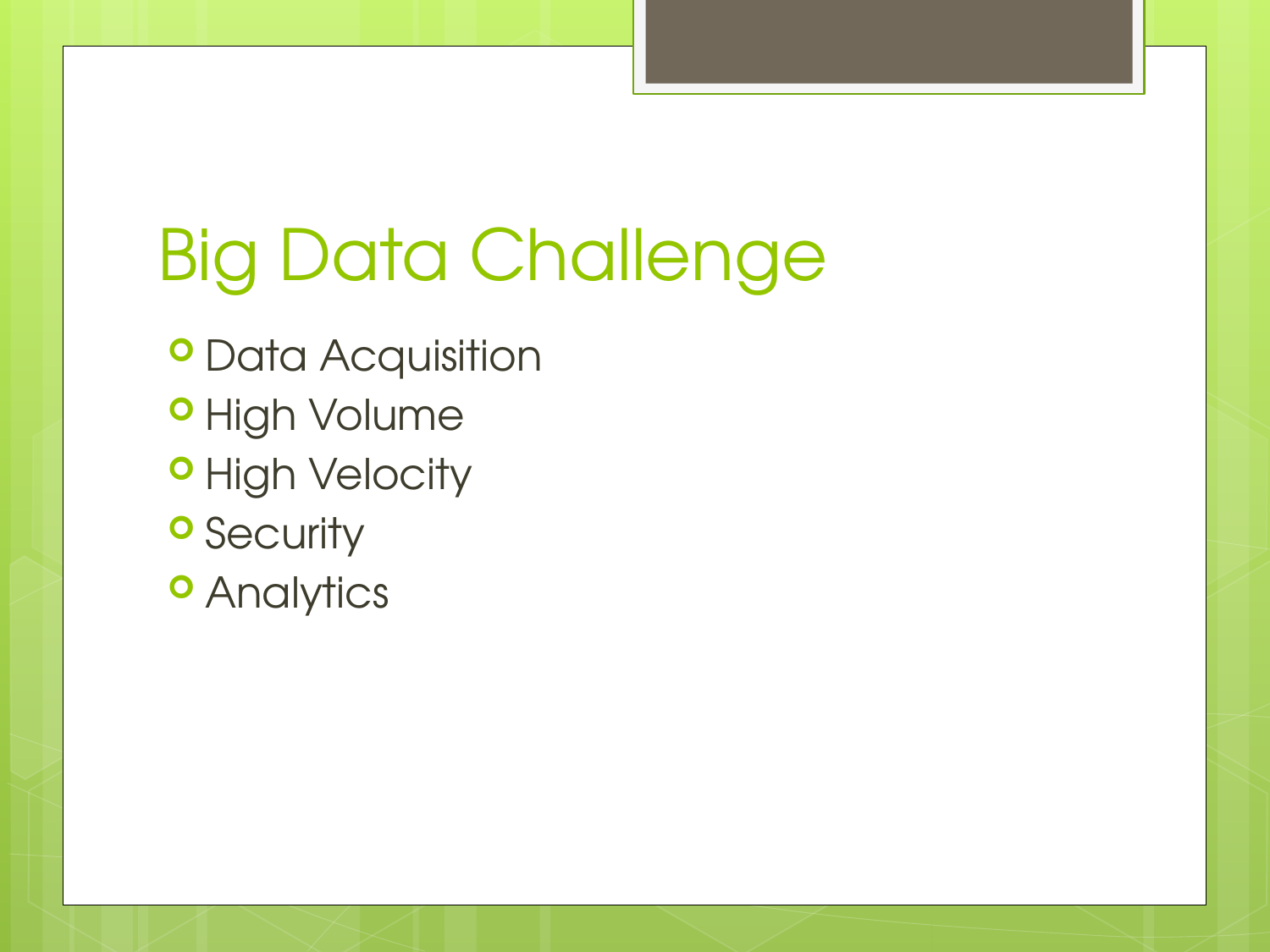

# Big Data Challenge
Data Acquisition
High Volume
High Velocity
Security
Analytics